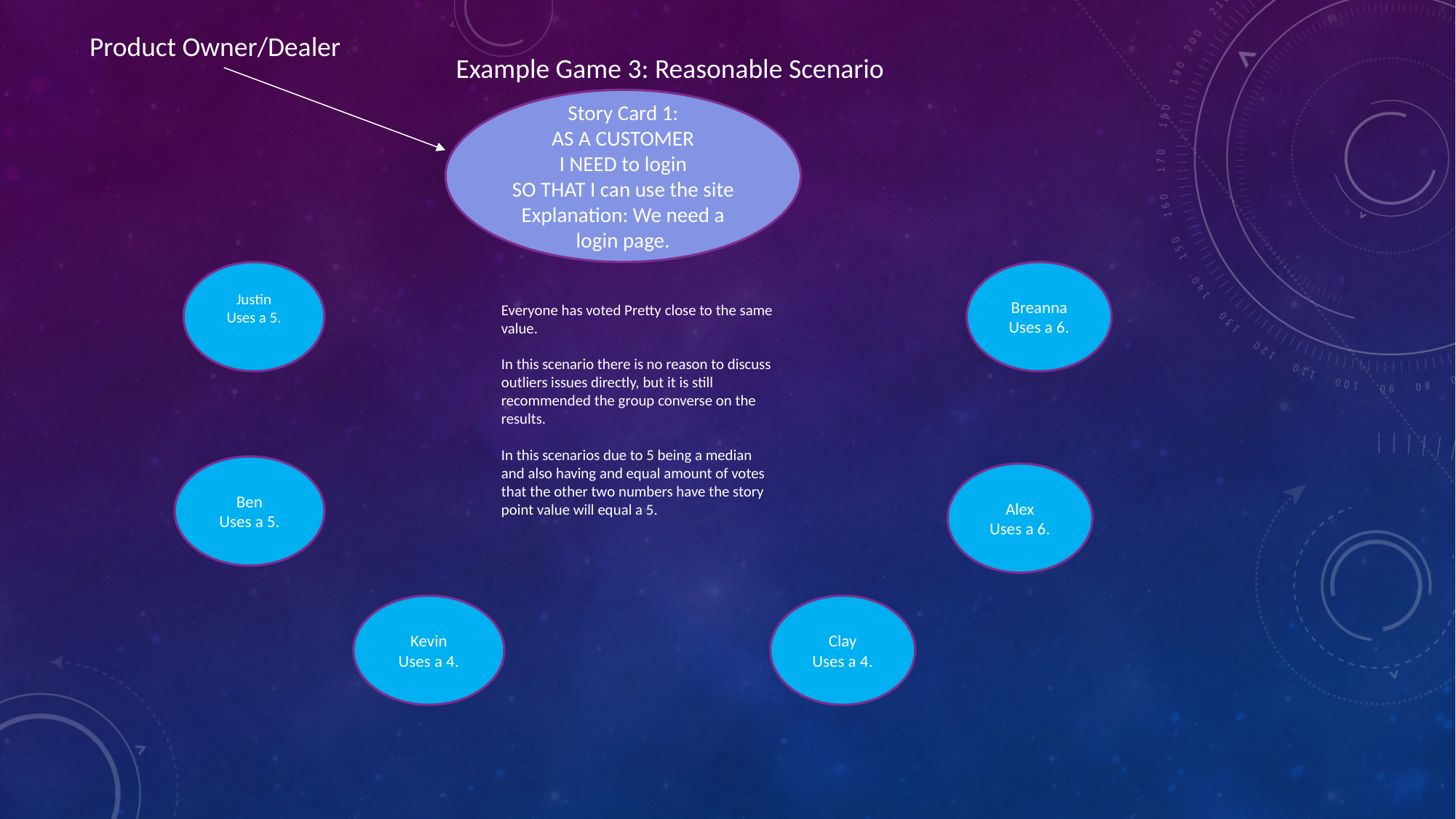

Product Owner/Dealer
Example Game 3: Reasonable Scenario
Story Card 1:
AS A CUSTOMER
I NEED to login
SO THAT I can use the site
Explanation: We need a login page.
Justin
Uses a 5.

Breanna
Uses a 6.
Everyone has voted Pretty close to the same value.

In this scenario there is no reason to discuss outliers issues directly, but it is still recommended the group converse on the results.

In this scenarios due to 5 being a median and also having and equal amount of votes that the other two numbers have the story point value will equal a 5.

Ben
Uses a 5.
Alex
Uses a 6.
Kevin
Uses a 4.
Clay
Uses a 4.